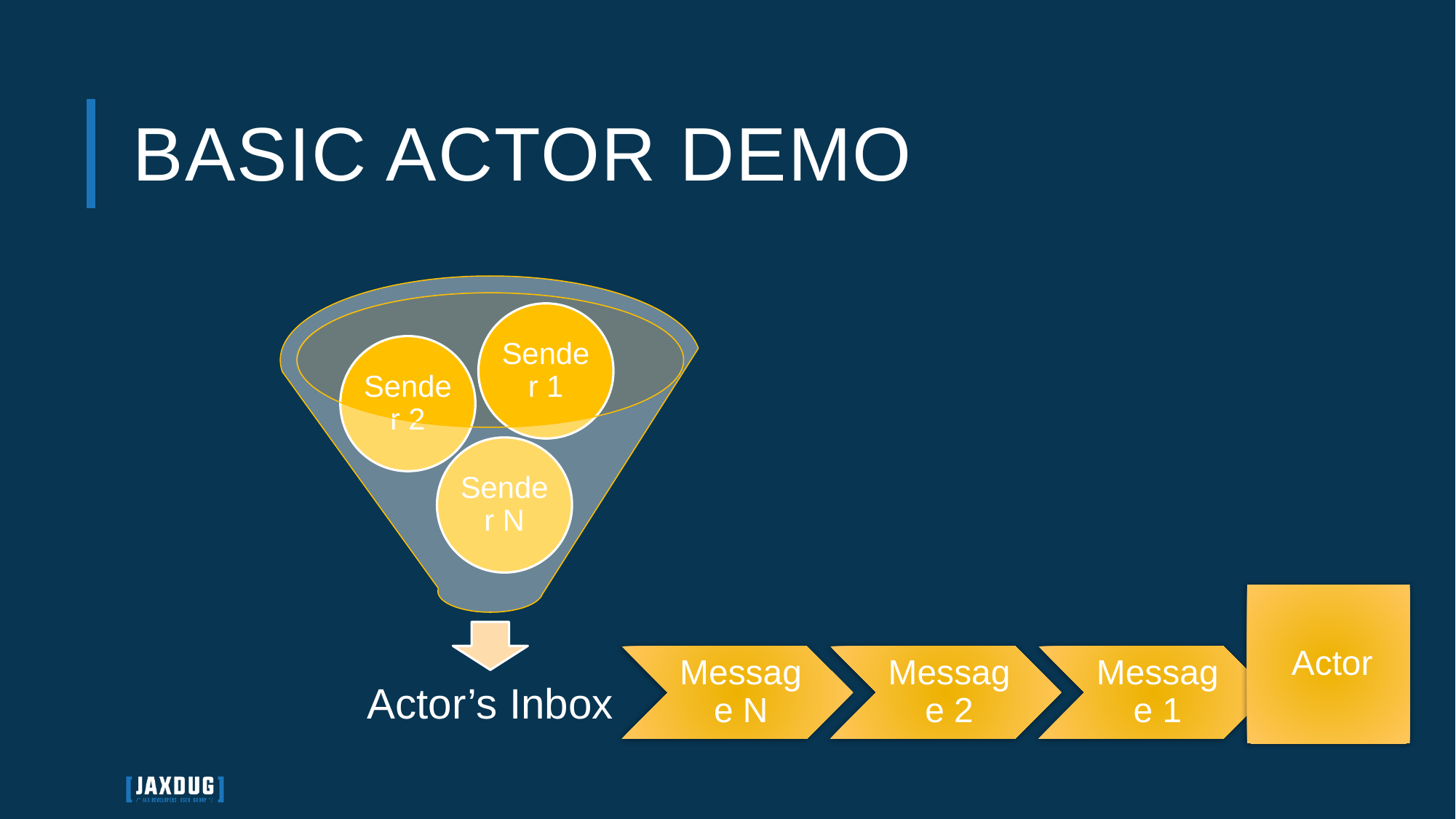

# Basic Actor demo
Actor’s Inbox
Sender N
Sender 2
Sender 1
Message N
Message 2
Message 1
Actor